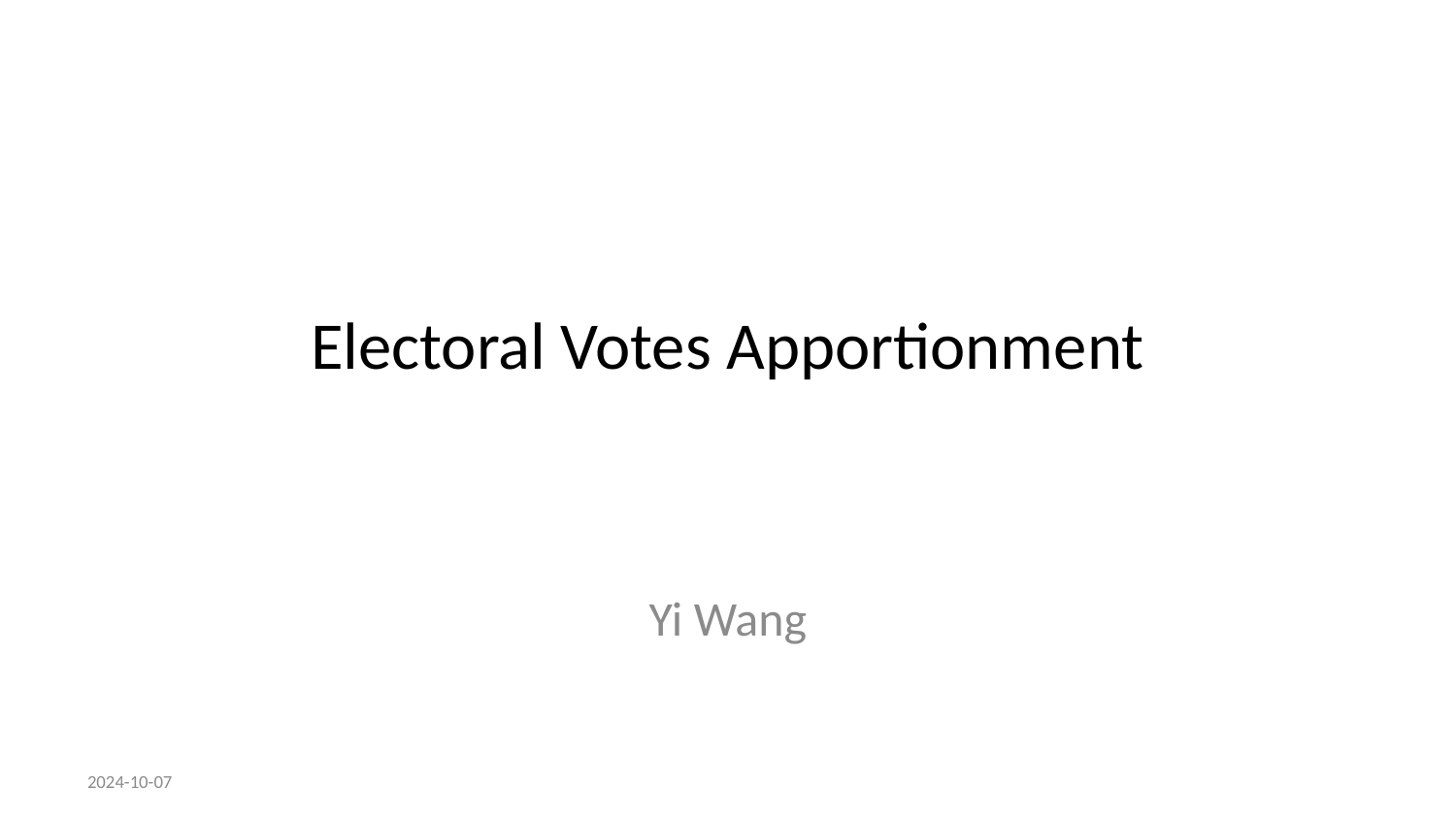

# Electoral Votes Apportionment
Yi Wang
2024-10-07